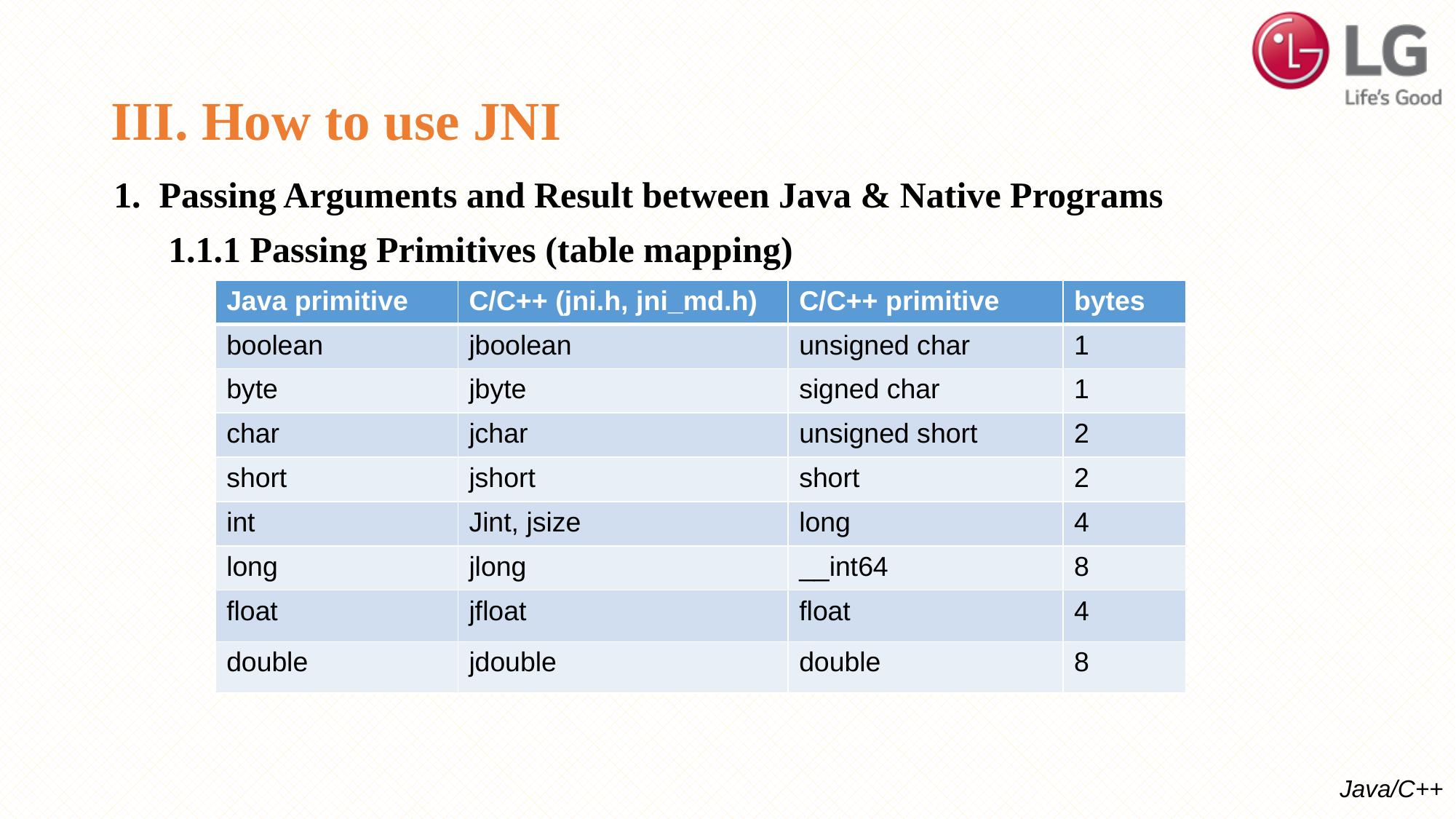

# III. How to use JNI
1.  Passing Arguments and Result between Java & Native Programs
      1.1.1 Passing Primitives (table mapping)

| Java primitive | C/C++ (jni.h, jni\_md.h) | C/C++ primitive | bytes |
| --- | --- | --- | --- |
| boolean | jboolean | unsigned char | 1 |
| byte | jbyte | signed char | 1 |
| char | jchar | unsigned short | 2 |
| short | jshort | short | 2 |
| int | Jint, jsize | long | 4 |
| long | jlong | \_\_int64 | 8 |
| float | jfloat | float | 4 |
| double | jdouble | double | 8 |